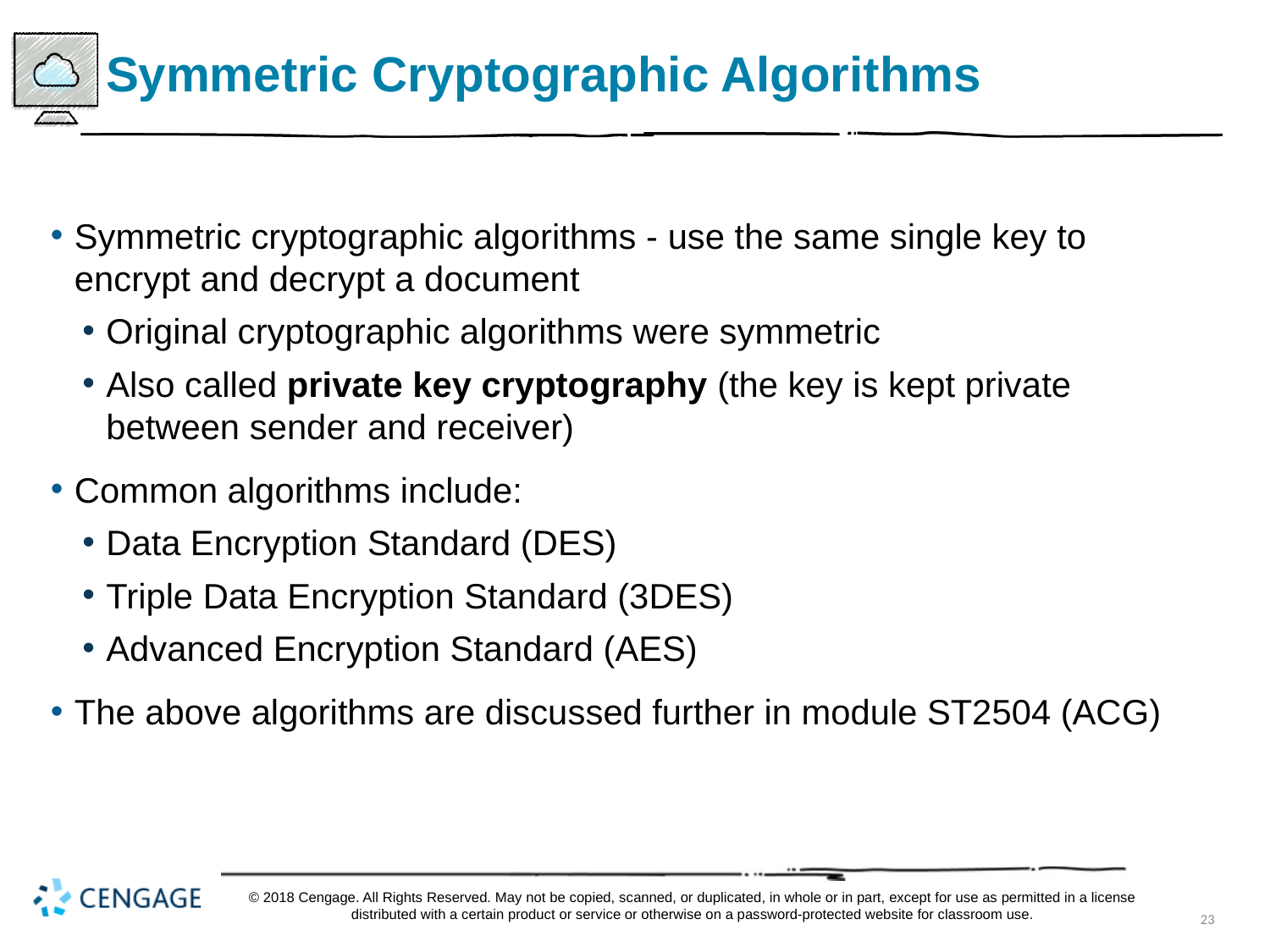

# Symmetric Cryptographic Algorithms
Symmetric cryptographic algorithms - use the same single key to encrypt and decrypt a document
Original cryptographic algorithms were symmetric
Also called private key cryptography (the key is kept private between sender and receiver)
Common algorithms include:
Data Encryption Standard (DES)
Triple Data Encryption Standard (3DES)
Advanced Encryption Standard (AES)
The above algorithms are discussed further in module ST2504 (ACG)
© 2018 Cengage. All Rights Reserved. May not be copied, scanned, or duplicated, in whole or in part, except for use as permitted in a license distributed with a certain product or service or otherwise on a password-protected website for classroom use.